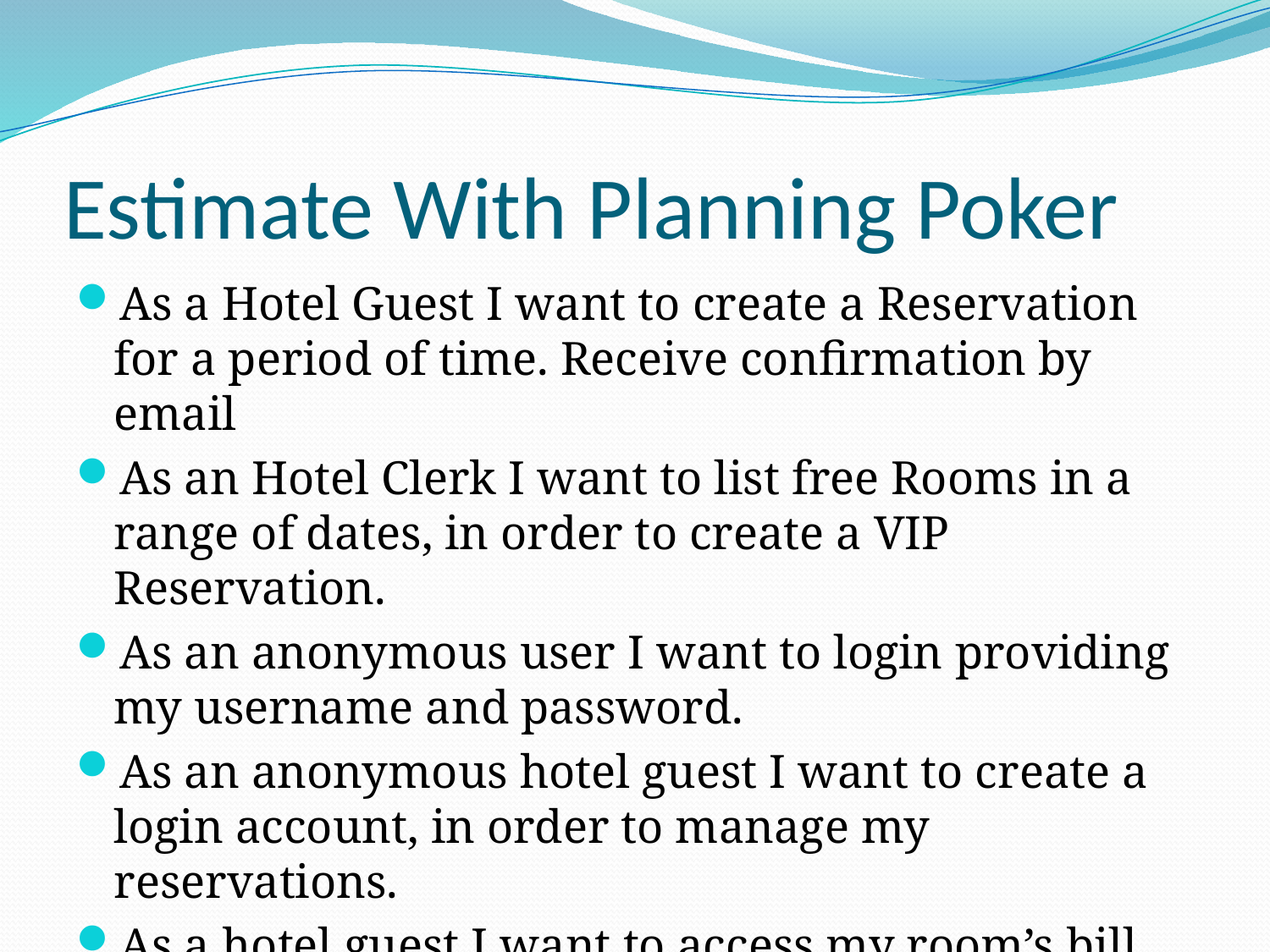

# Estimate With Planning Poker
As a Hotel Guest I want to create a Reservation for a period of time. Receive confirmation by email
As an Hotel Clerk I want to list free Rooms in a range of dates, in order to create a VIP Reservation.
As an anonymous user I want to login providing my username and password.
As an anonymous hotel guest I want to create a login account, in order to manage my reservations.
As a hotel guest I want to access my room’s bill.